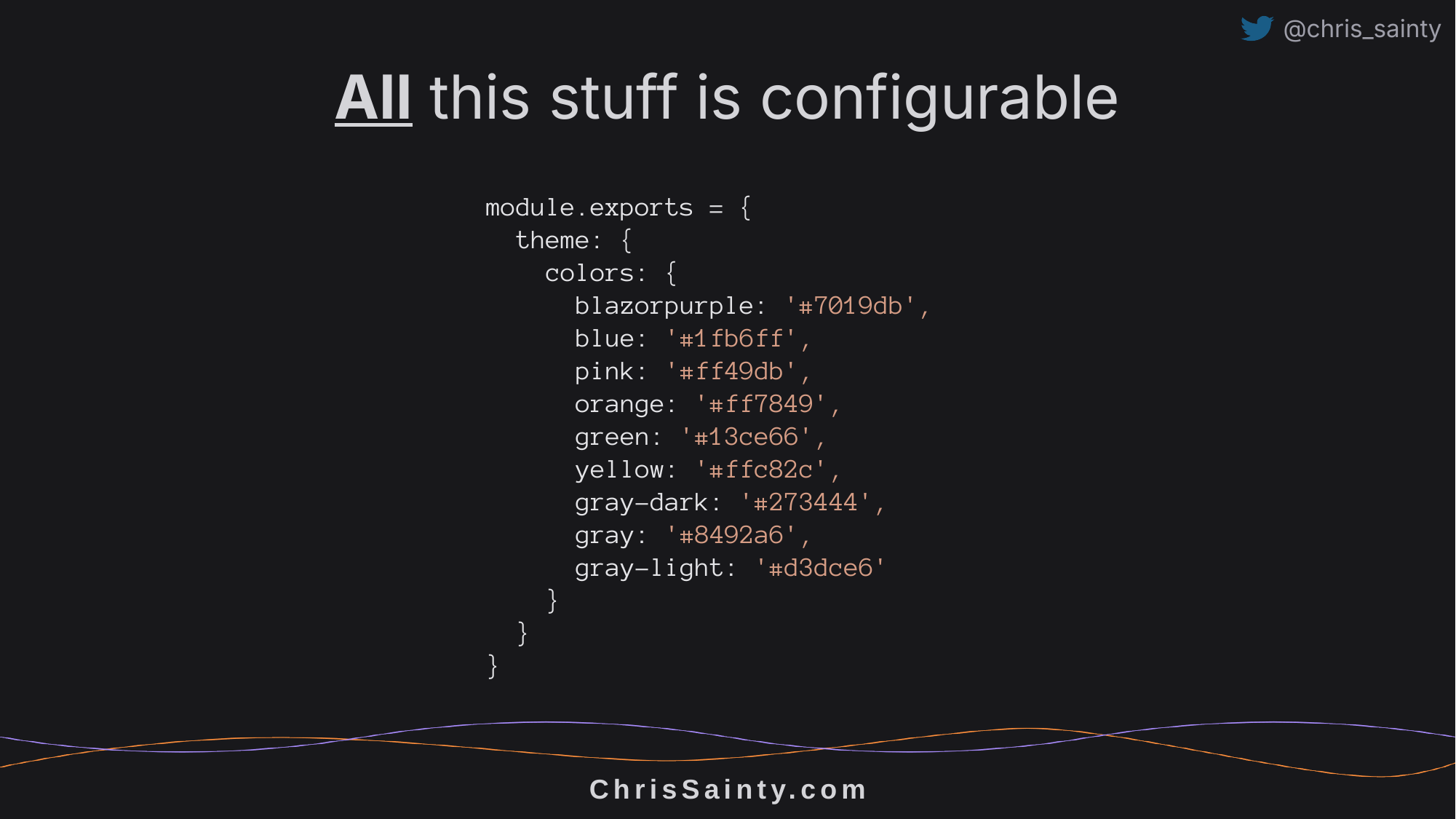

All this stuff is configurable
module.exports = {
  theme: {
    colors: {
      blazorpurple: '#7019db',
      blue: '#1fb6ff',
      pink: '#ff49db',
      orange: '#ff7849',
      green: '#13ce66',
      yellow: '#ffc82c',
      gray-dark: '#273444',
      gray: '#8492a6',
      gray-light: '#d3dce6'
    }
  }
}
ChrisSainty.com